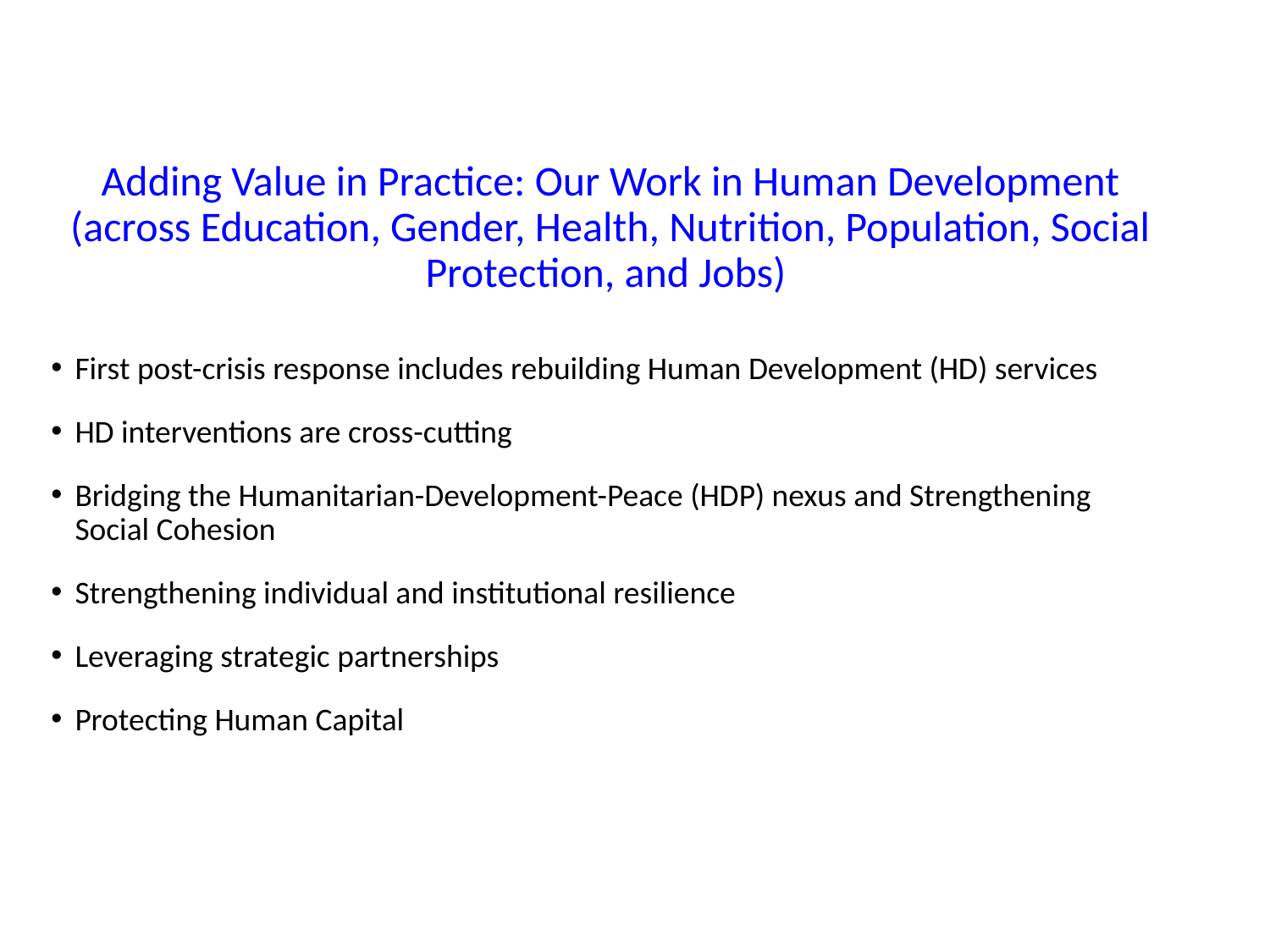

# Adding Value in Practice: Our Work in Human Development (across Education, Gender, Health, Nutrition, Population, Social Protection, and Jobs)
First post-crisis response includes rebuilding Human Development (HD) services
HD interventions are cross-cutting
Bridging the Humanitarian-Development-Peace (HDP) nexus and Strengthening Social Cohesion
Strengthening individual and institutional resilience
Leveraging strategic partnerships
Protecting Human Capital